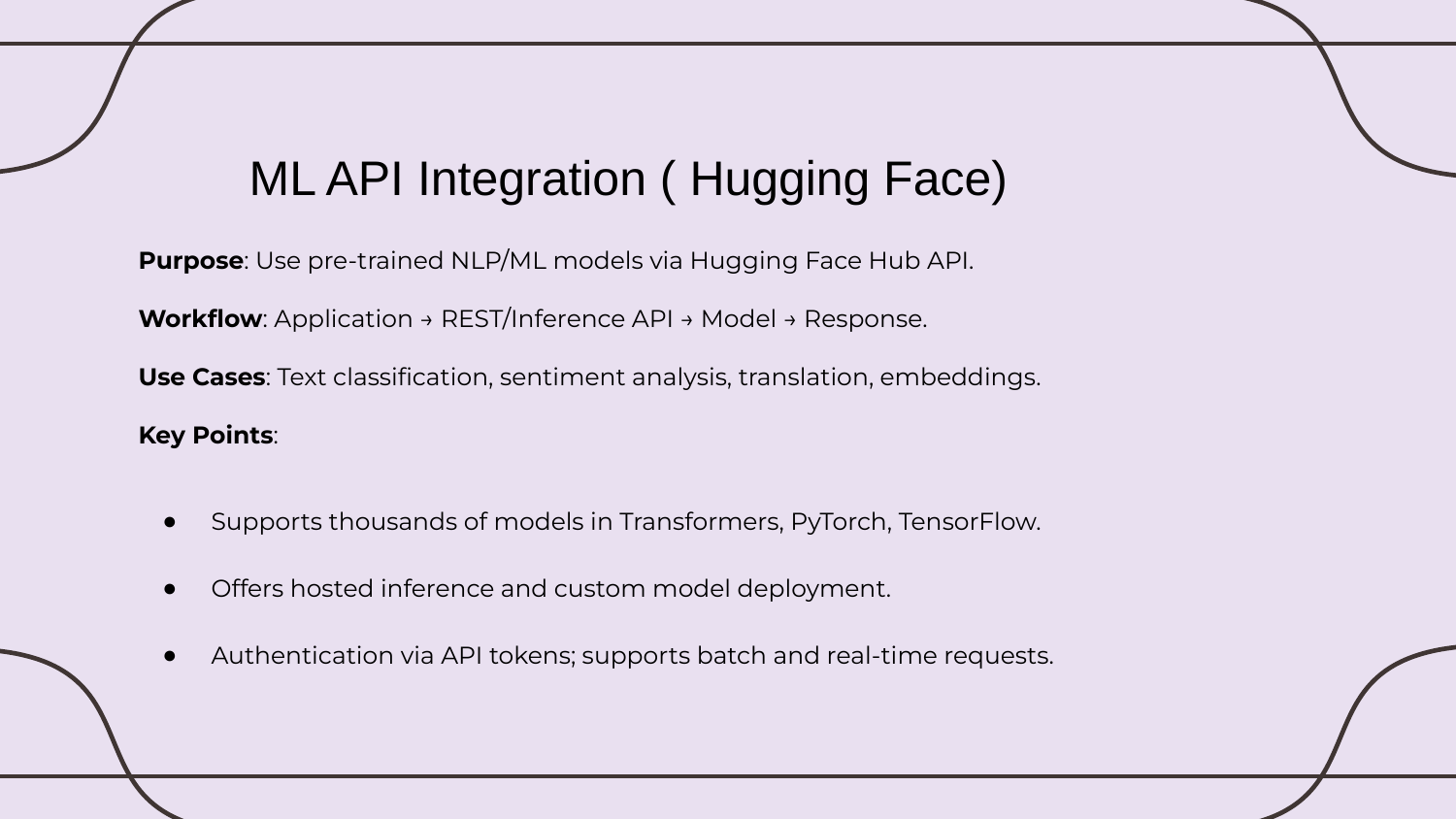

# ML API Integration ( Hugging Face)
Purpose: Use pre-trained NLP/ML models via Hugging Face Hub API.
Workflow: Application → REST/Inference API → Model → Response.
Use Cases: Text classification, sentiment analysis, translation, embeddings.
Key Points:
Supports thousands of models in Transformers, PyTorch, TensorFlow.
Offers hosted inference and custom model deployment.
Authentication via API tokens; supports batch and real-time requests.